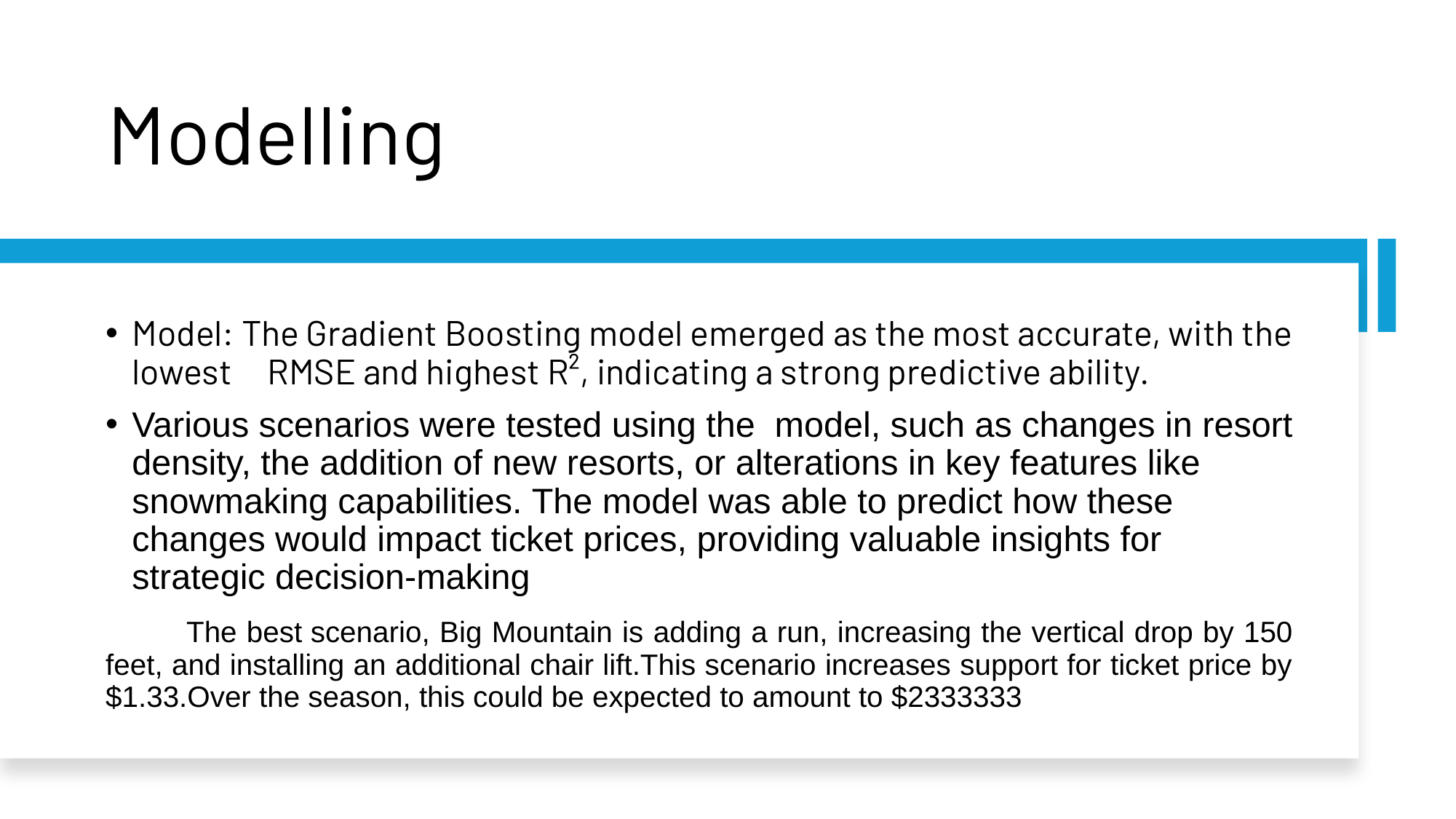

# Modelling

Model: The Gradient Boosting model emerged as the most accurate, with the lowest     RMSE and highest R², indicating a strong predictive ability.
Various scenarios were tested using the  model, such as changes in resort density, the addition of new resorts, or alterations in key features like snowmaking capabilities. The model was able to predict how these changes would impact ticket prices, providing valuable insights for strategic decision-making
     The best scenario, Big Mountain is adding a run, increasing the vertical drop by 150 feet, and installing an additional chair lift.This scenario increases support for ticket price by $1.33.Over the season, this could be expected to amount to $2333333